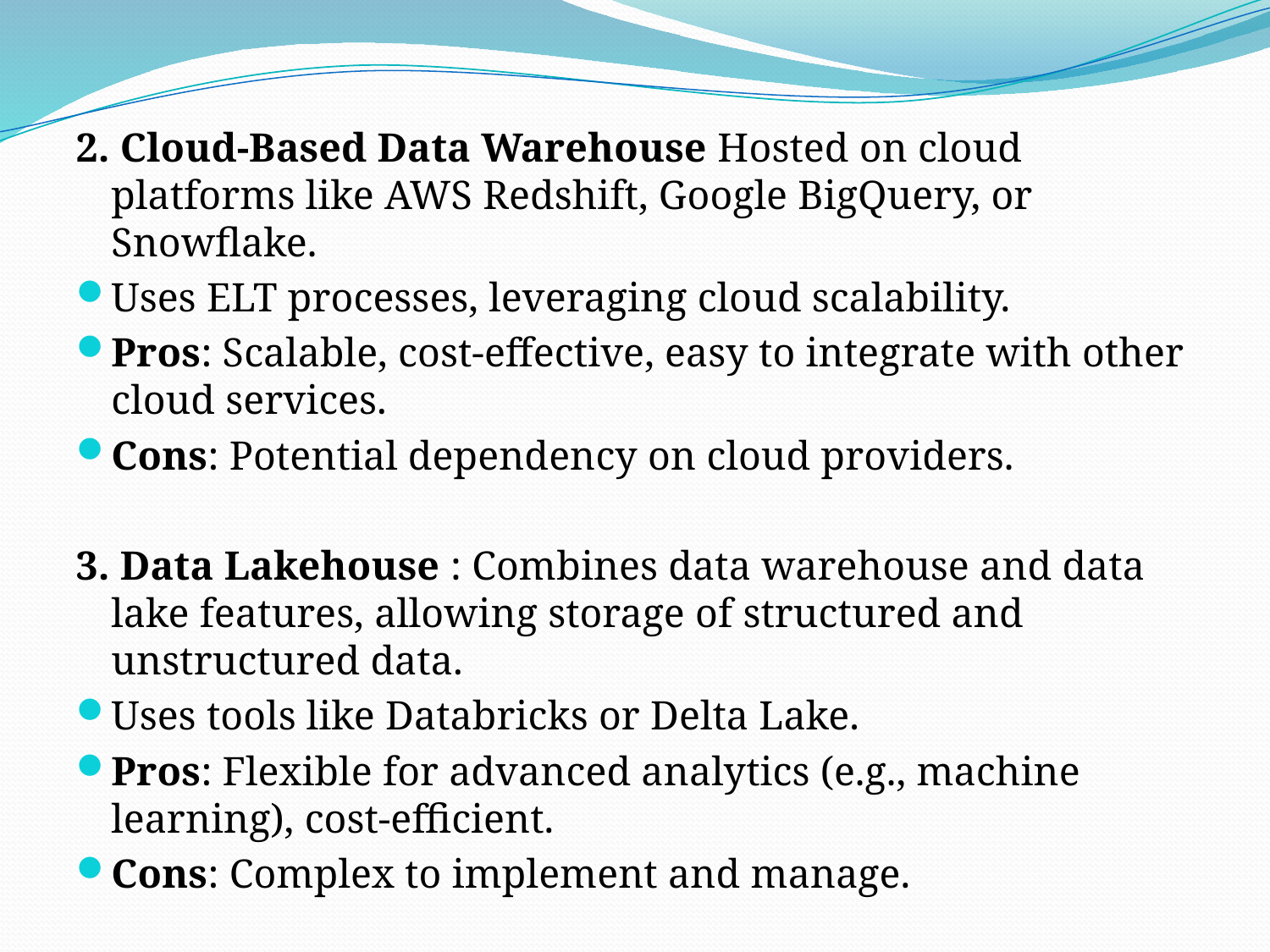

2. Cloud-Based Data Warehouse Hosted on cloud platforms like AWS Redshift, Google BigQuery, or Snowflake.
Uses ELT processes, leveraging cloud scalability.
Pros: Scalable, cost-effective, easy to integrate with other cloud services.
Cons: Potential dependency on cloud providers.

3. Data Lakehouse : Combines data warehouse and data lake features, allowing storage of structured and unstructured data.
Uses tools like Databricks or Delta Lake.
Pros: Flexible for advanced analytics (e.g., machine learning), cost-efficient.
Cons: Complex to implement and manage.